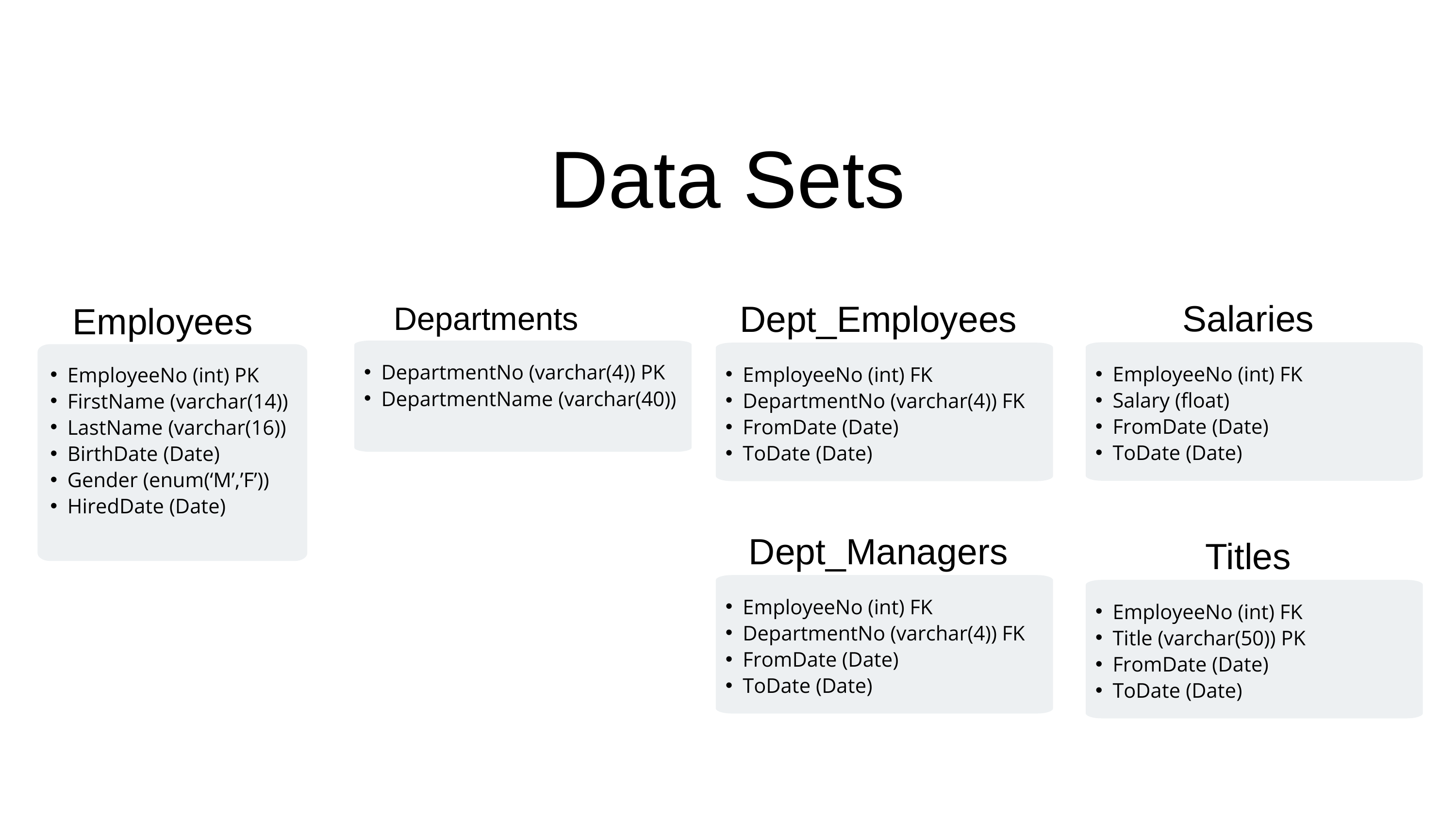

Data Sets
Salaries
Dept_Employees
Employees
Departments

DepartmentNo (varchar(4)) PK
DepartmentName (varchar(40))
EmployeeNo (int) FK
Salary (float)
FromDate (Date)
ToDate (Date)
EmployeeNo (int) FK
DepartmentNo (varchar(4)) FK
FromDate (Date)
ToDate (Date)
EmployeeNo (int) PK
FirstName (varchar(14))
LastName (varchar(16))
BirthDate (Date)
Gender (enum(‘M’,’F’))
HiredDate (Date)
Dept_Managers
Titles

EmployeeNo (int) FK
DepartmentNo (varchar(4)) FK
FromDate (Date)
ToDate (Date)
EmployeeNo (int) FK
Title (varchar(50)) PK
FromDate (Date)
ToDate (Date)